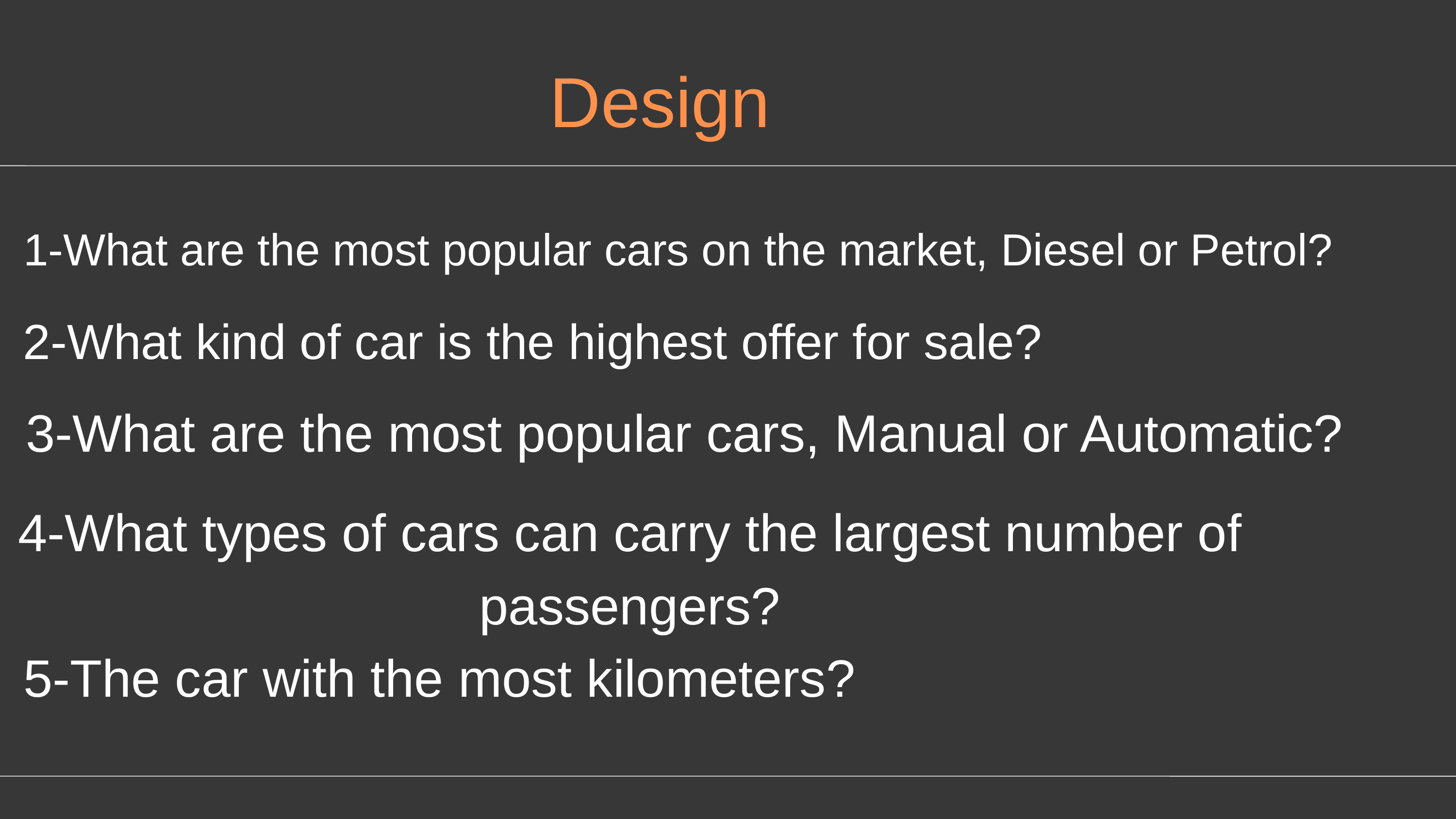

Design

1-What are the most popular cars on the market, Diesel or Petrol?

2-What kind of car is the highest offer for sale?

3-What are the most popular cars, Manual or Automatic?

4-What types of cars can carry the largest number of passengers?

5-The car with the most kilometers?